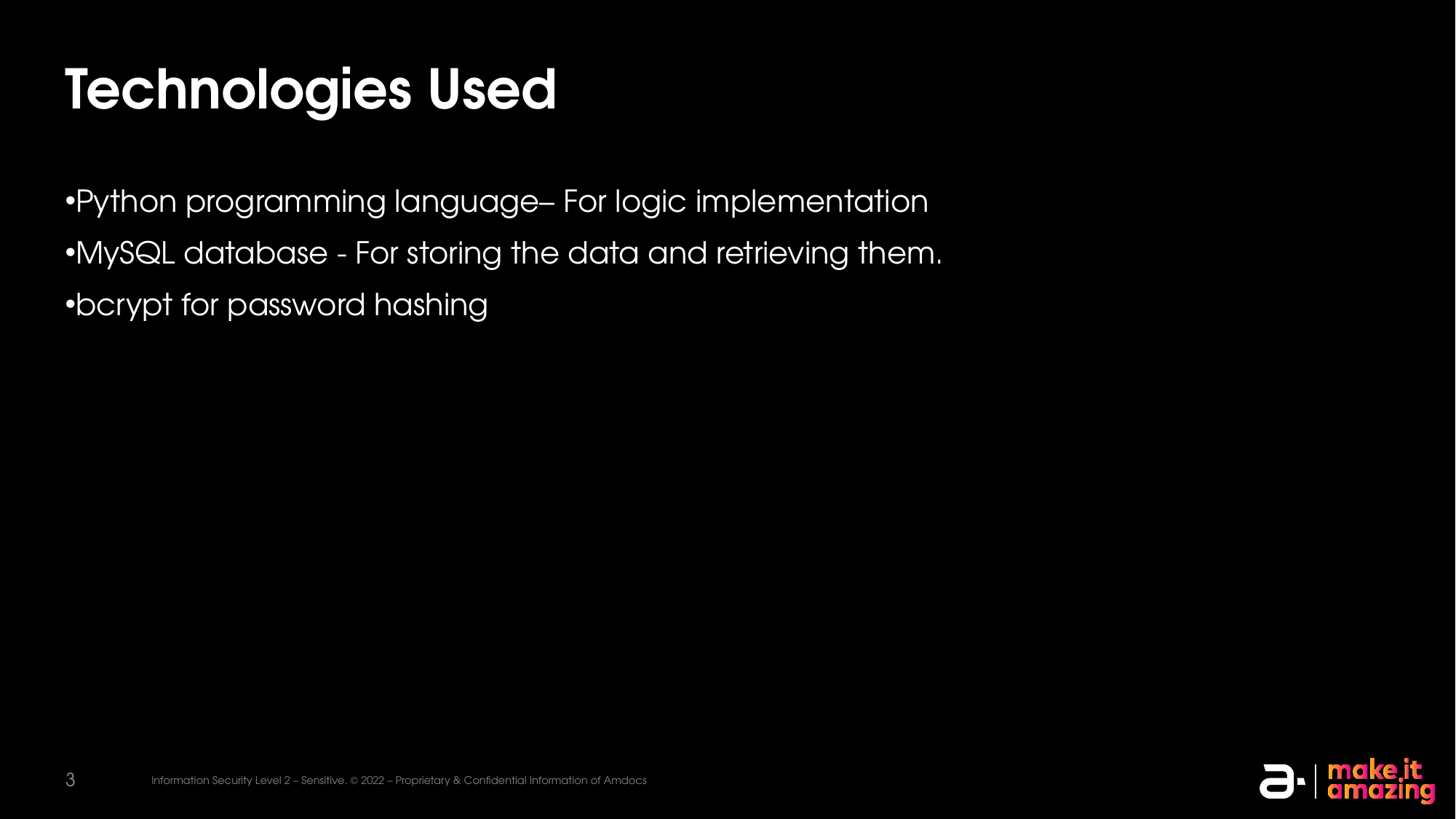

# Technologies Used
Python programming language– For logic implementation
MySQL database - For storing the data and retrieving them.
bcrypt for password hashing